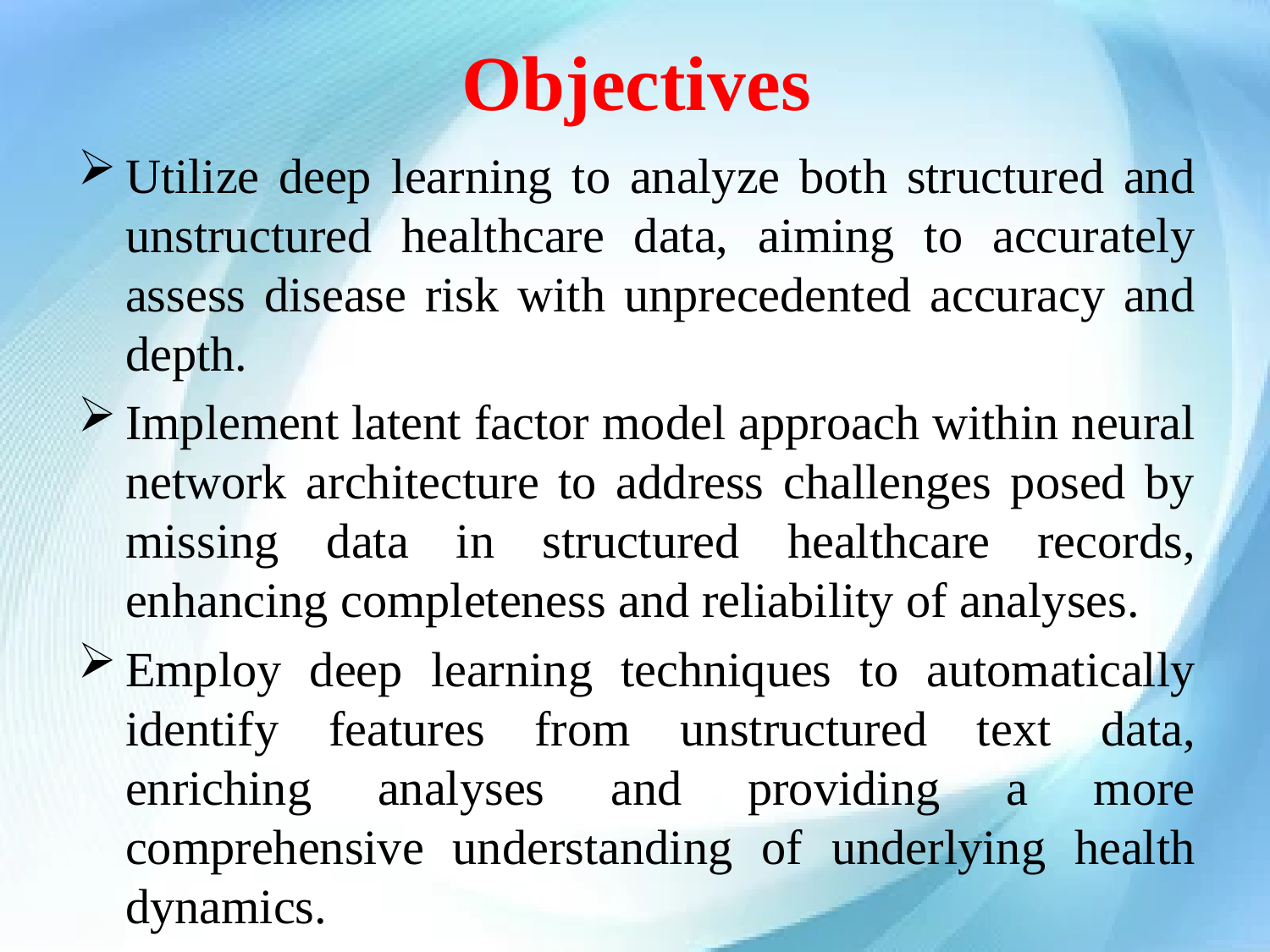

# Objectives
Utilize deep learning to analyze both structured and unstructured healthcare data, aiming to accurately assess disease risk with unprecedented accuracy and depth.
Implement latent factor model approach within neural network architecture to address challenges posed by missing data in structured healthcare records, enhancing completeness and reliability of analyses.
Employ deep learning techniques to automatically identify features from unstructured text data, enriching analyses and providing a more comprehensive understanding of underlying health dynamics.